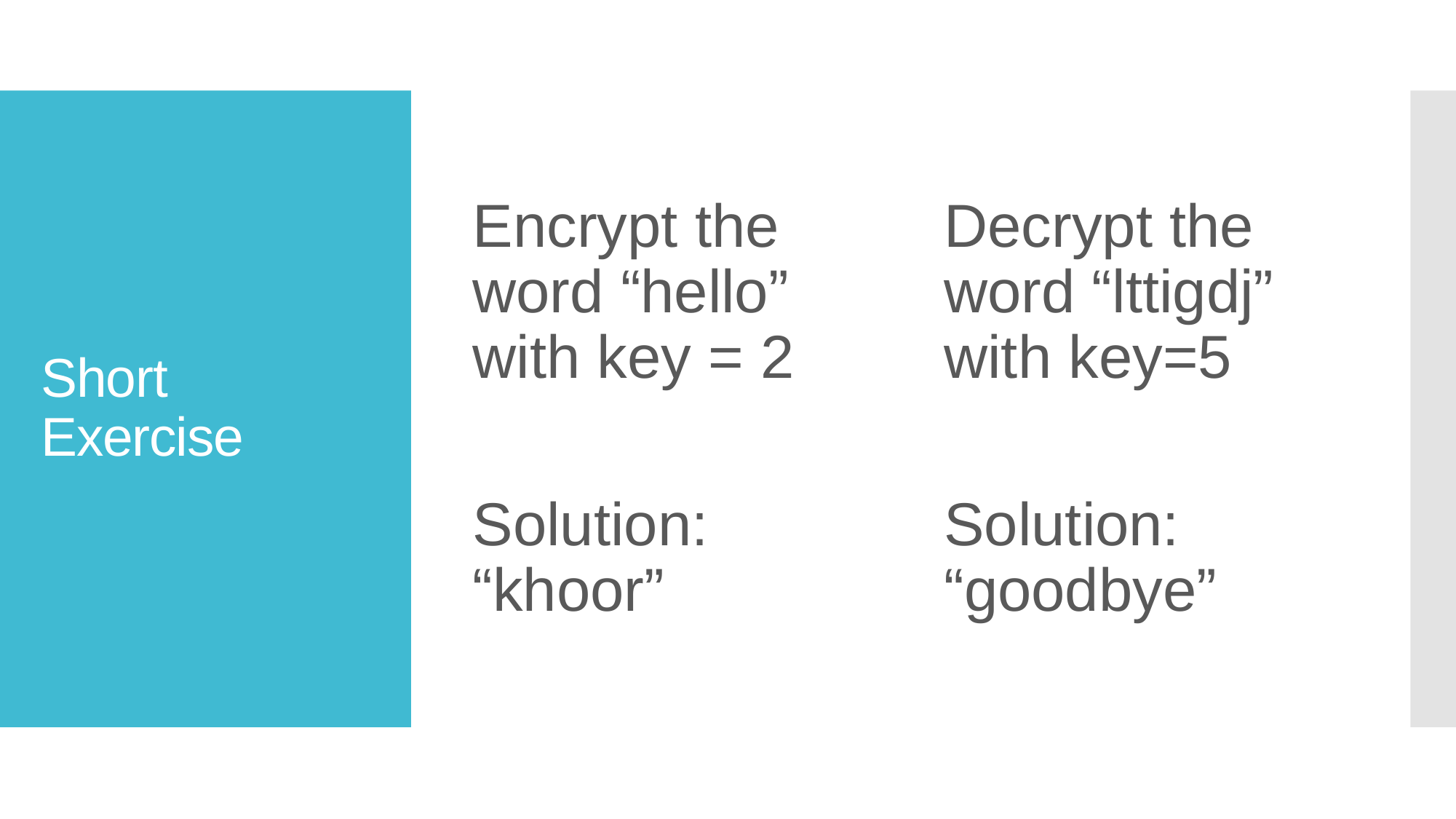

Encrypt the word “hello” with key = 2

Solution: “khoor”
Decrypt the word “lttigdj” with key=5

Solution: “goodbye”
# Short Exercise